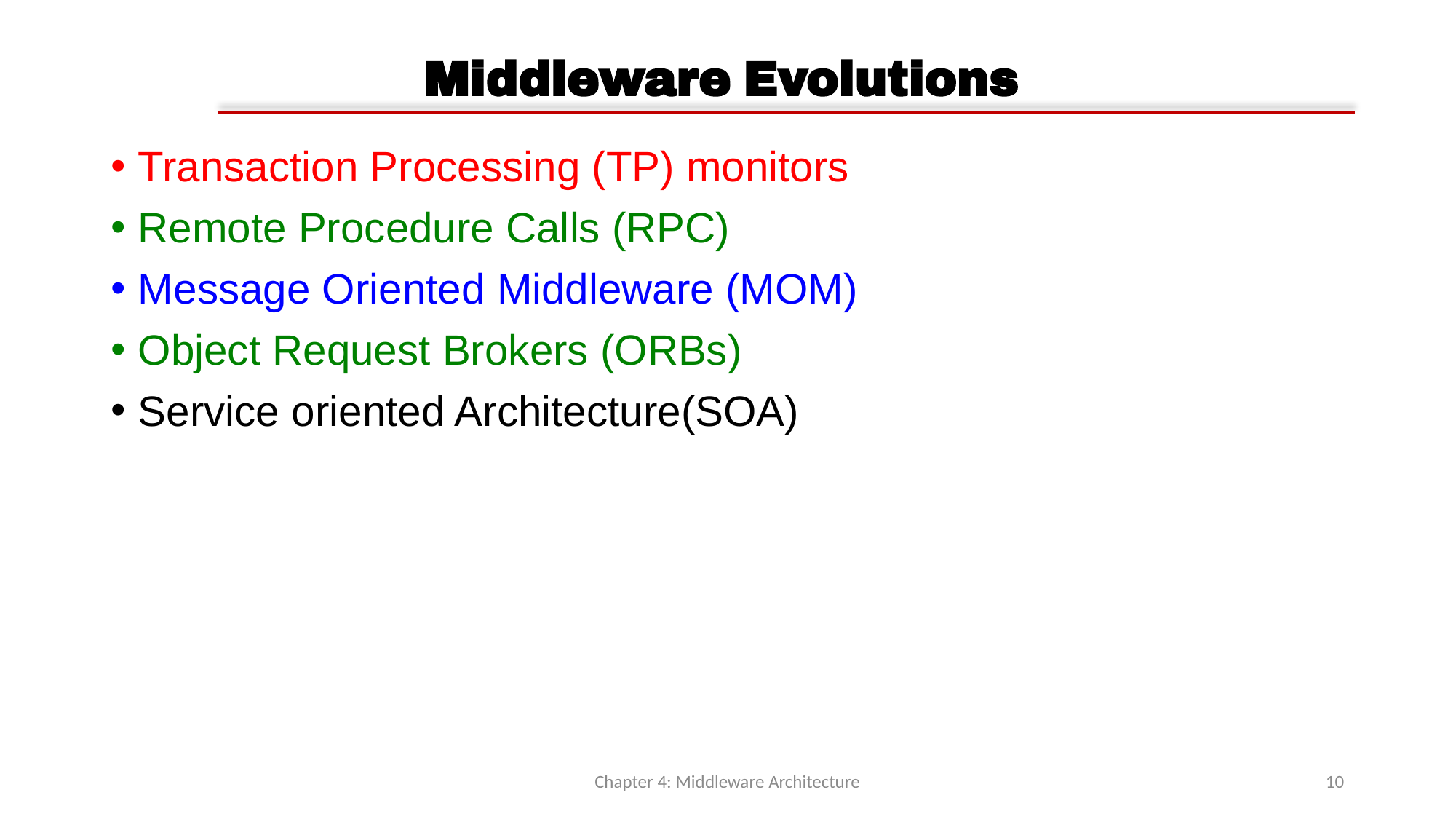

# Middleware Evolutions
Transaction Processing (TP) monitors
Remote Procedure Calls (RPC)
Message Oriented Middleware (MOM)
Object Request Brokers (ORBs)
Service oriented Architecture(SOA)
Chapter 4: Middleware Architecture
10